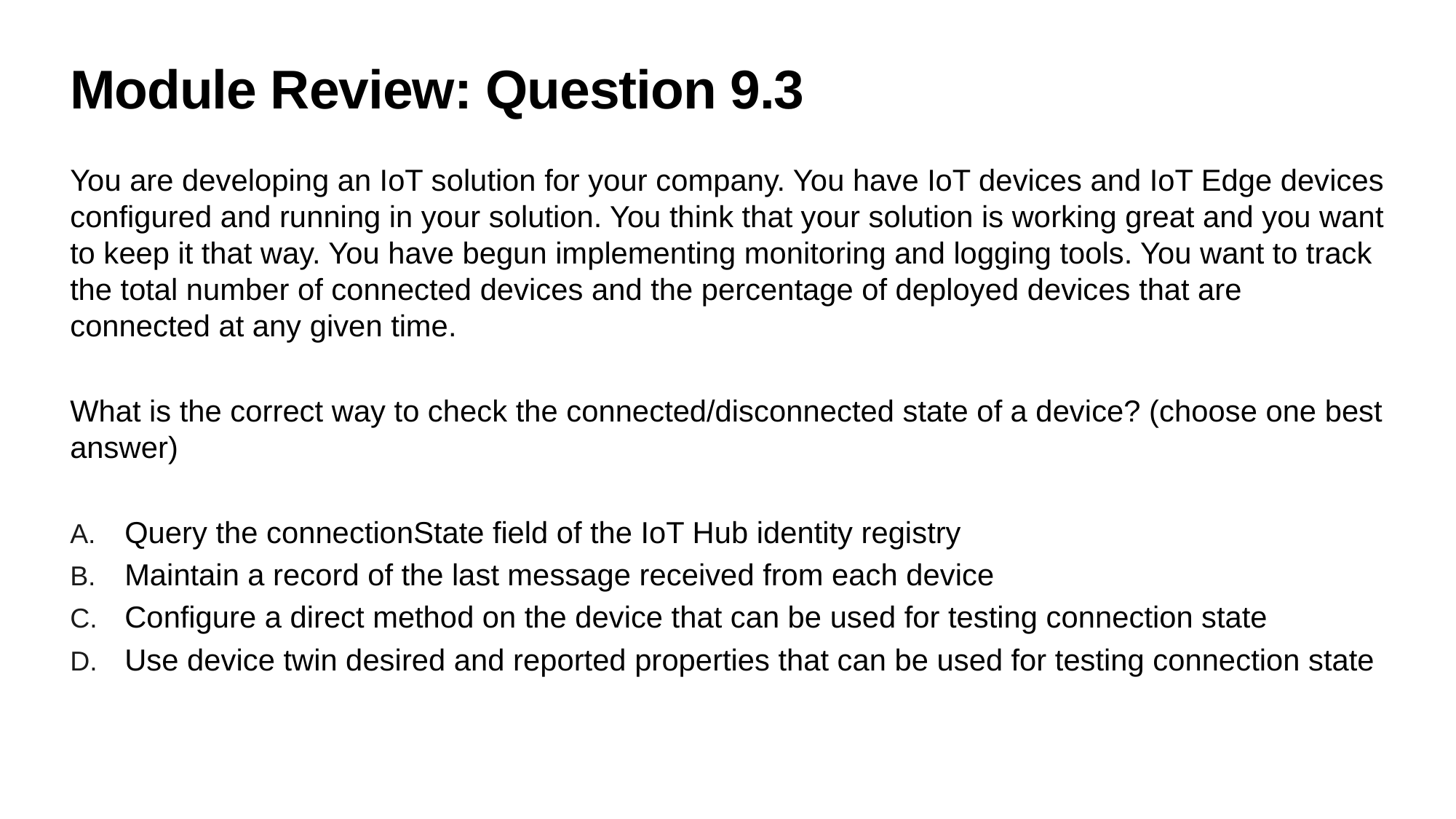

# Module Review: Question 9.3
You are developing an IoT solution for your company. You have IoT devices and IoT Edge devices configured and running in your solution. You think that your solution is working great and you want to keep it that way. You have begun implementing monitoring and logging tools. You want to track the total number of connected devices and the percentage of deployed devices that are connected at any given time.

What is the correct way to check the connected/disconnected state of a device? (choose one best answer)

Query the connectionState field of the IoT Hub identity registry
Maintain a record of the last message received from each device
Configure a direct method on the device that can be used for testing connection state
Use device twin desired and reported properties that can be used for testing connection state